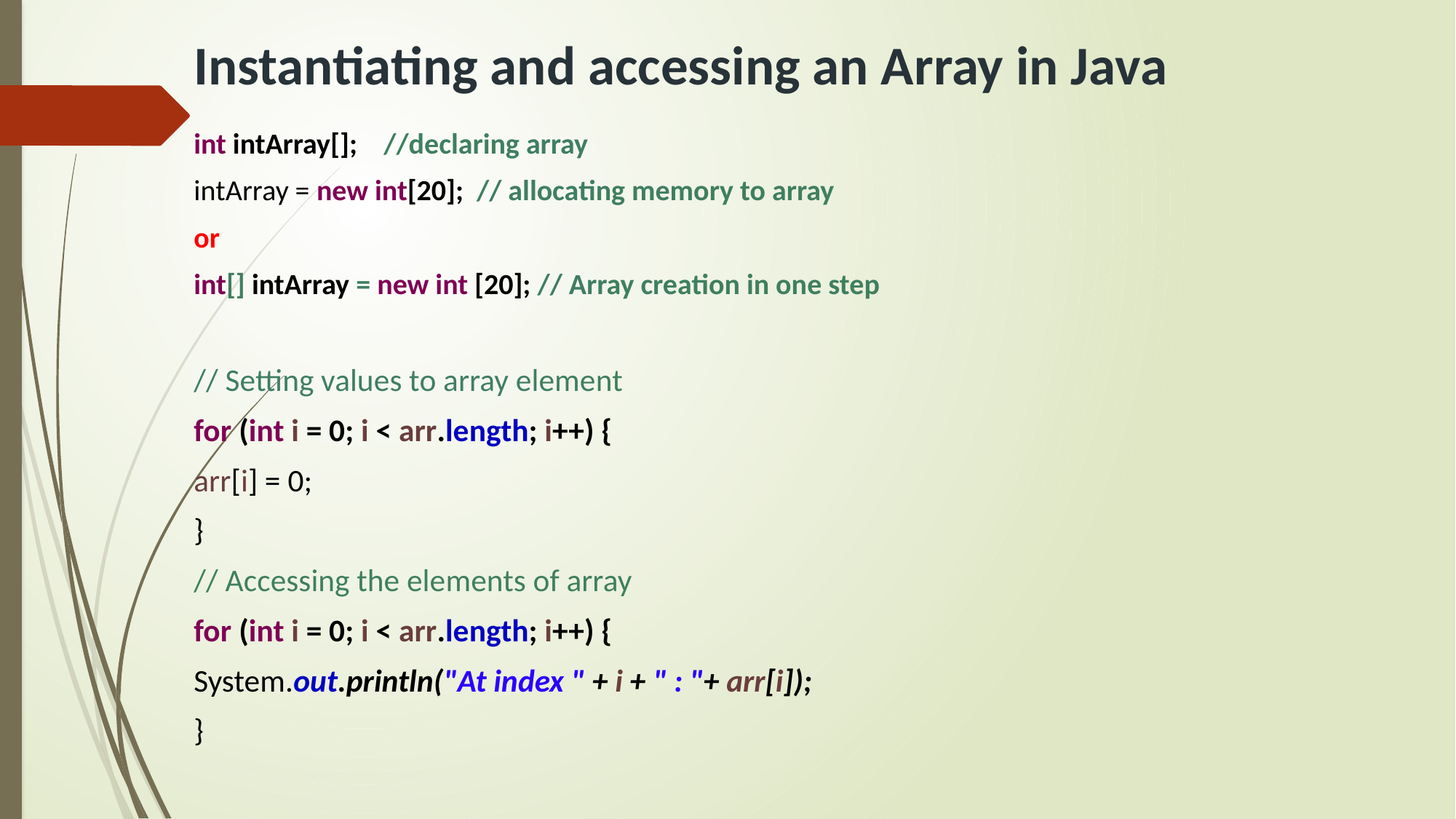

# Instantiating and accessing an Array in Java
int intArray[];    //declaring array
intArray = new int[20];  // allocating memory to array
or
int[] intArray = new int [20]; // Array creation in one step

// Setting values to array element
for (int i = 0; i < arr.length; i++) {
arr[i] = 0;
}
// Accessing the elements of array
for (int i = 0; i < arr.length; i++) {
System.out.println("At index " + i + " : "+ arr[i]);
}